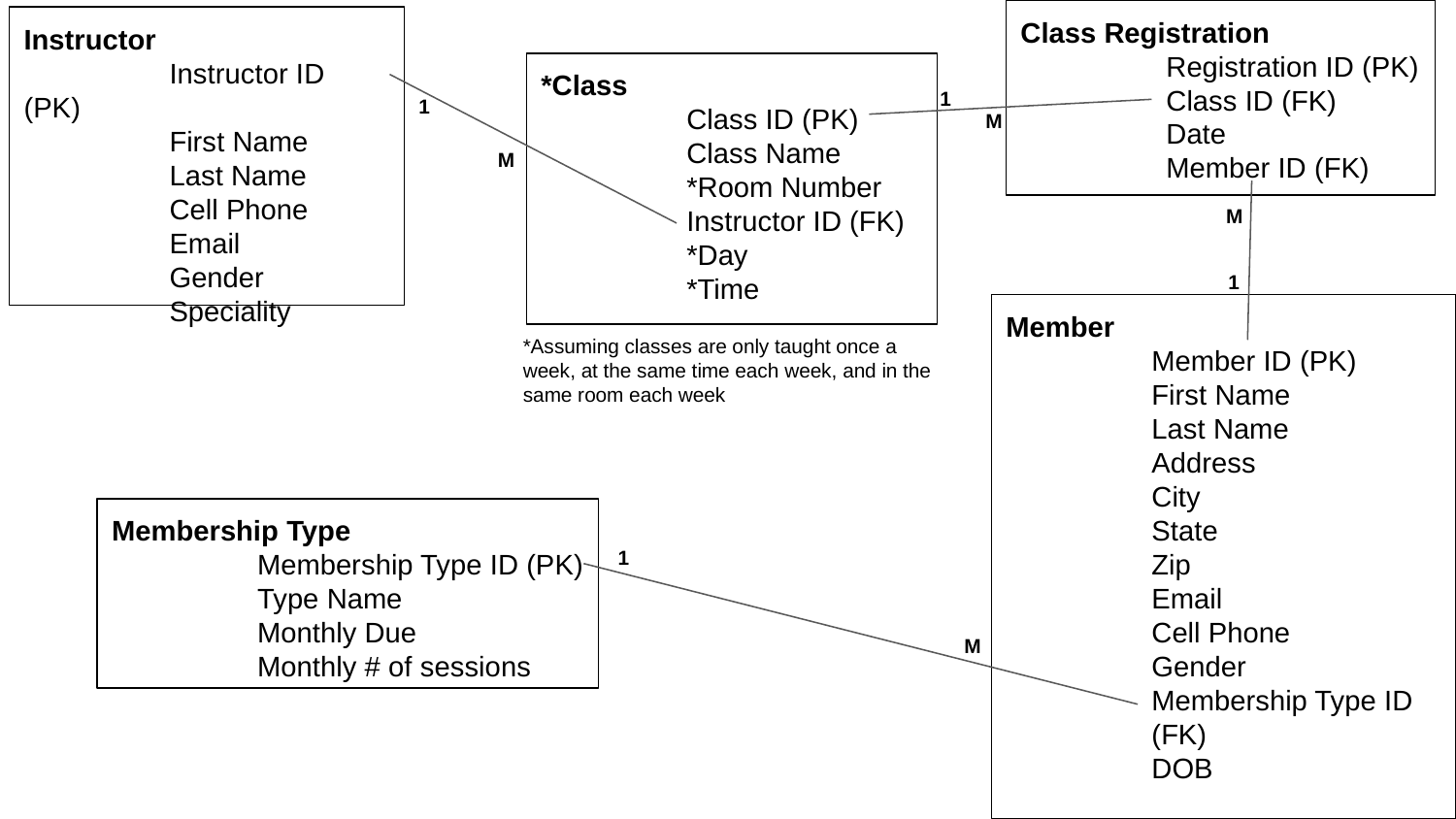

Class Registration
	Registration ID (PK)
	Class ID (FK)
	Date
	Member ID (FK)

Instructor
	Instructor ID (PK)
	First Name
	Last Name
	Cell Phone
	Email
	Gender
	Speciality
*Class
	Class ID (PK)
	Class Name
	*Room Number
	Instructor ID (FK)
	*Day
	*Time

1
1
M
M
M
1
Member
	Member ID (PK)
	First Name
	Last Name
	Address
	City
	State
	Zip
	Email
	Cell Phone
	Gender
	Membership Type ID
	(FK)
	DOB

*Assuming classes are only taught once a week, at the same time each week, and in the same room each week

Membership Type
	Membership Type ID (PK)
	Type Name
	Monthly Due
	Monthly # of sessions

1
M